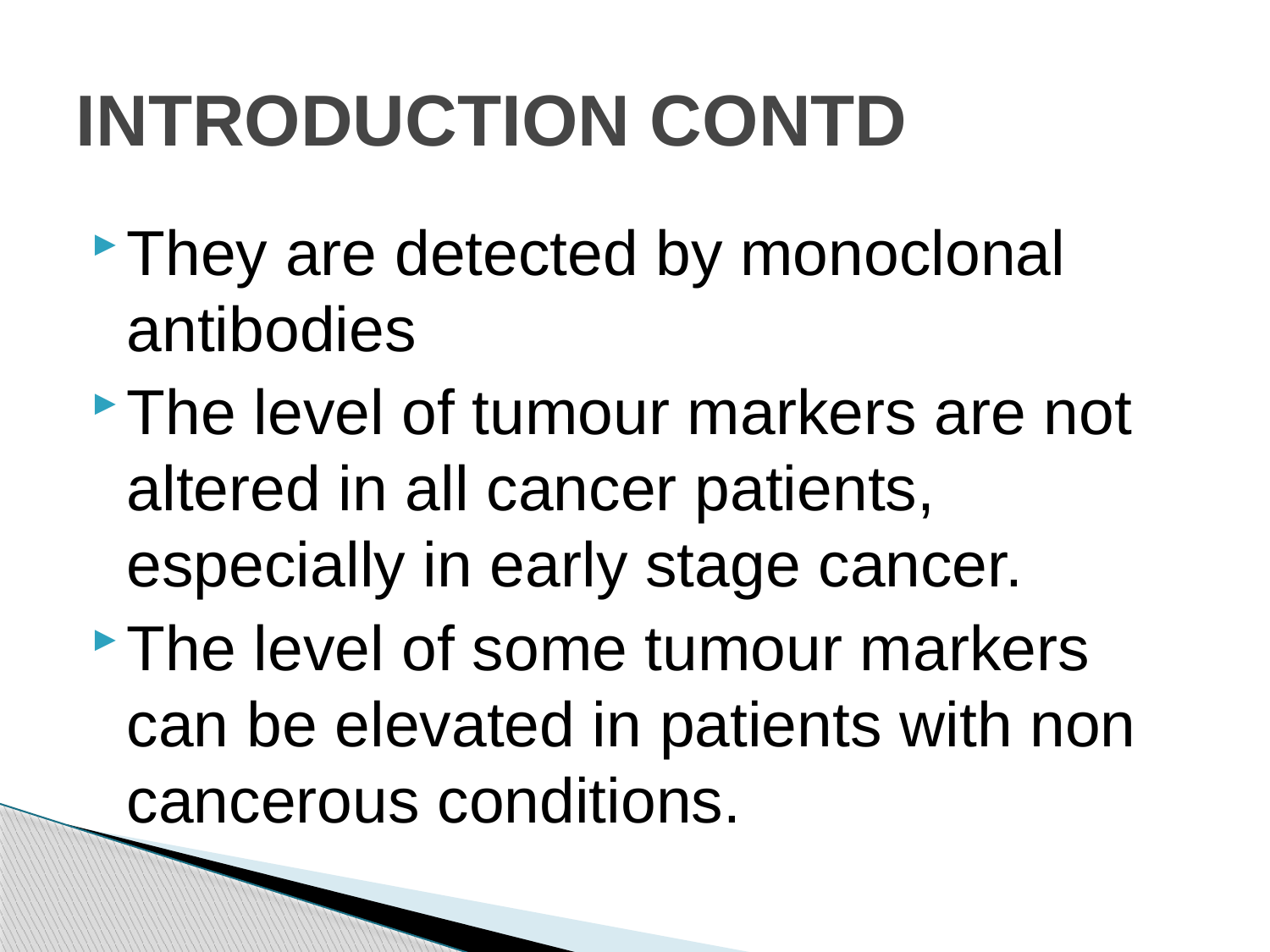

# INTRODUCTION CONTD
They are detected by monoclonal antibodies
The level of tumour markers are not altered in all cancer patients, especially in early stage cancer.
The level of some tumour markers can be elevated in patients with non cancerous conditions.